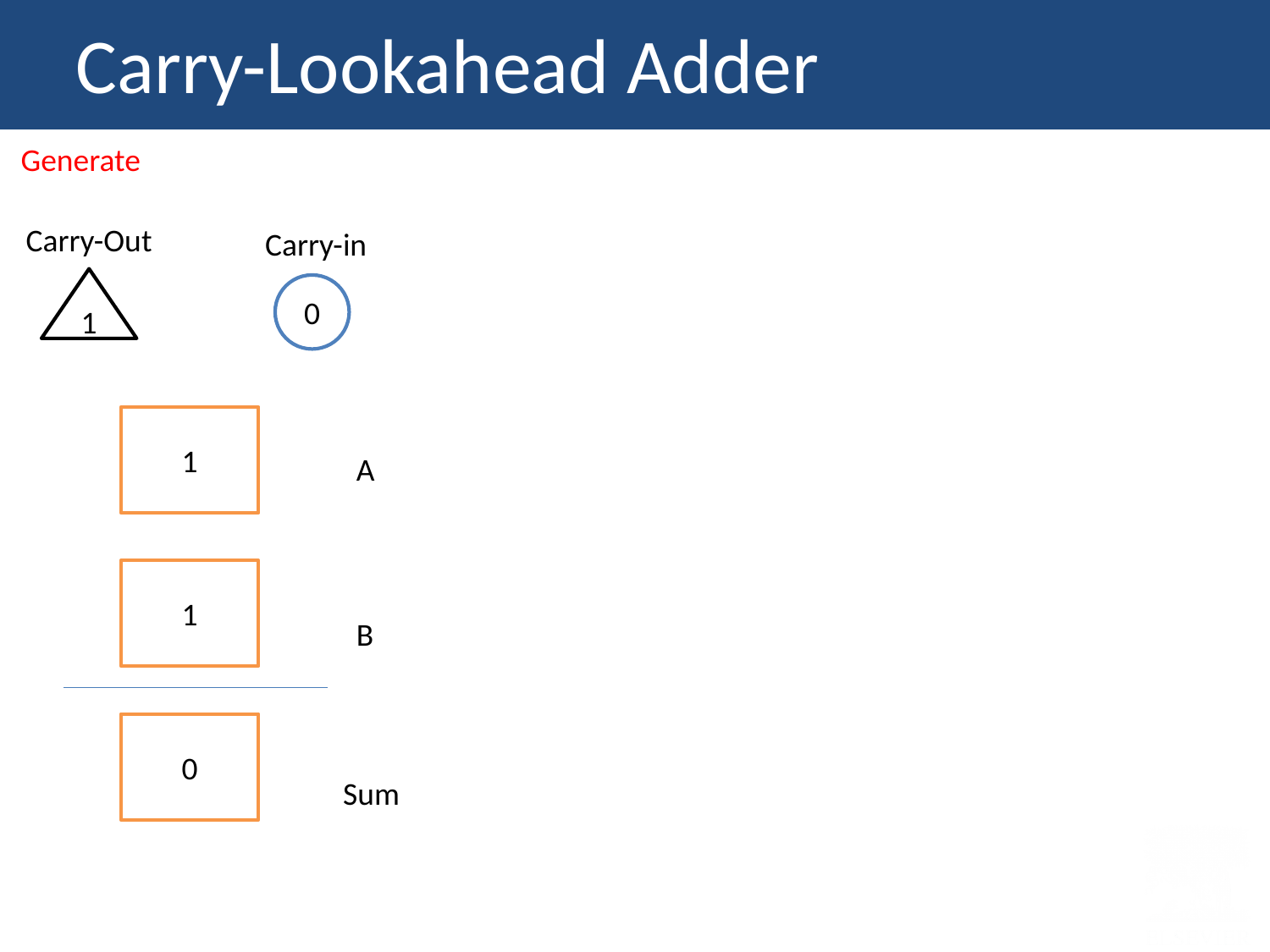

Carry-Lookahead Adder
Generate
Carry-Out
Carry-in
1
0
1
A
1
B
0
Sum